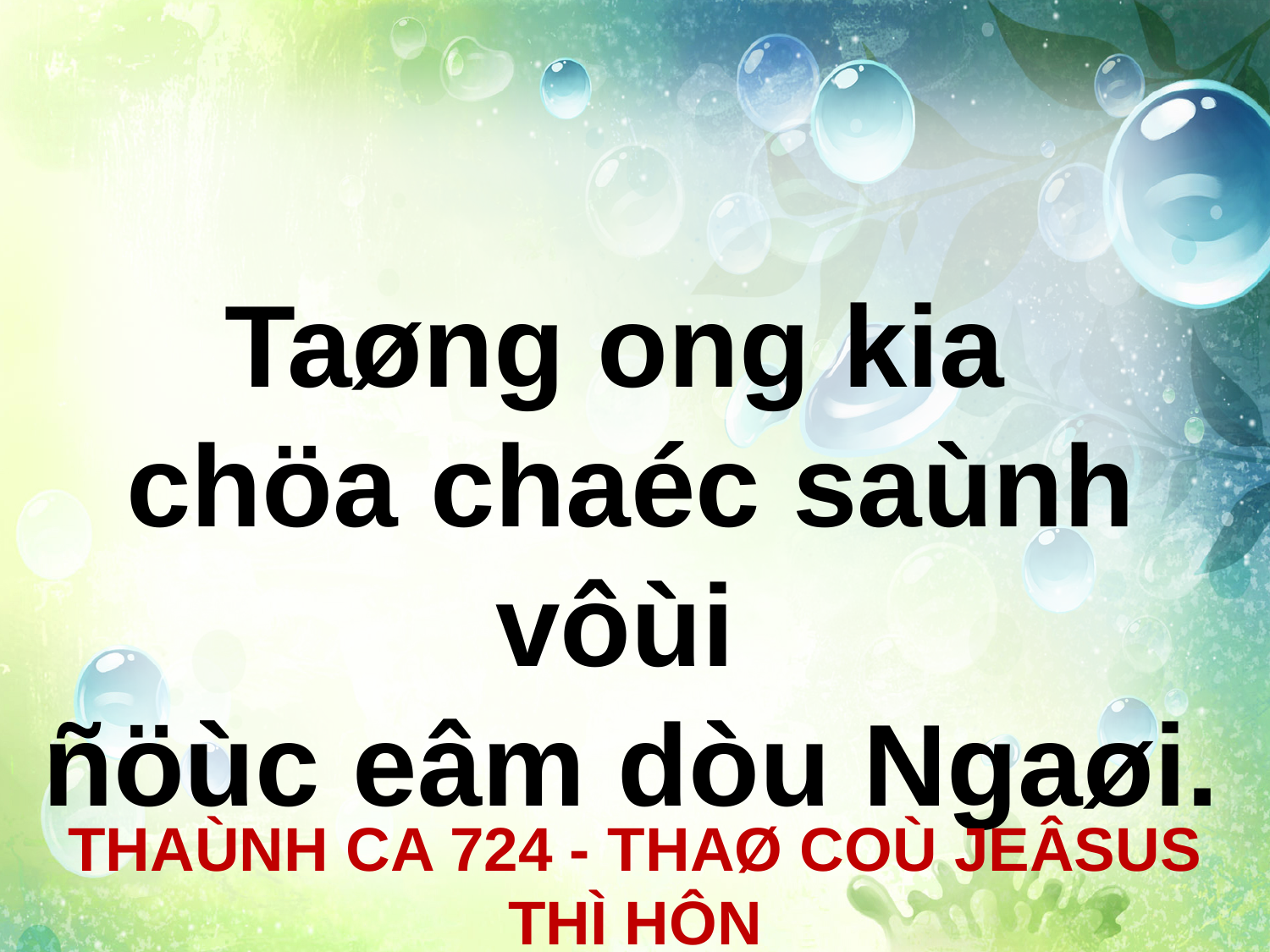

Taøng ong kia
chöa chaéc saùnh vôùi
ñöùc eâm dòu Ngaøi.
THAÙNH CA 724 - THAØ COÙ JEÂSUS THÌ HÔN